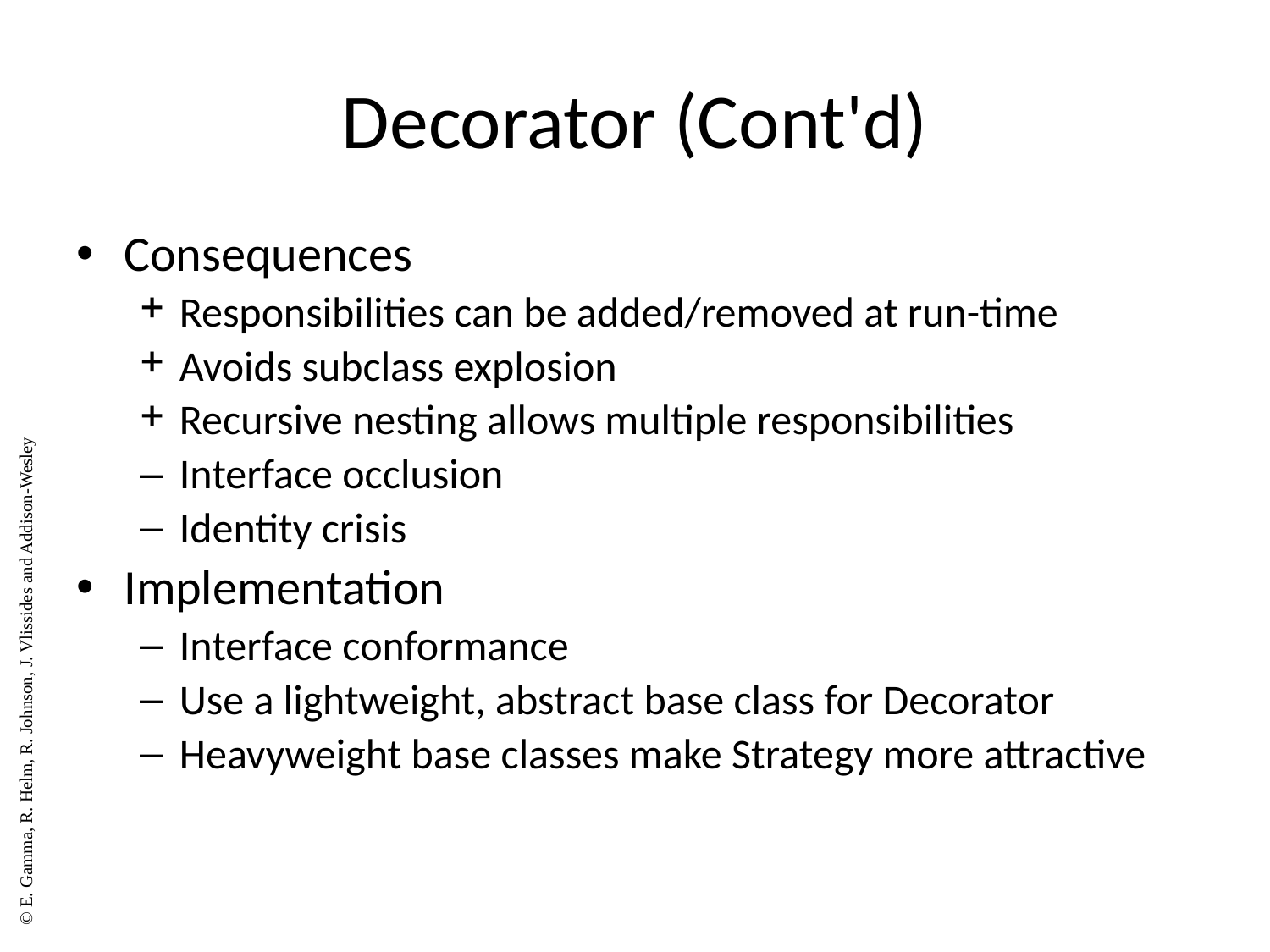

# Decorator (Cont'd)
Consequences
Responsibilities can be added/removed at run-time
Avoids subclass explosion
Recursive nesting allows multiple responsibilities
Interface occlusion
Identity crisis
Implementation
Interface conformance
Use a lightweight, abstract base class for Decorator
Heavyweight base classes make Strategy more attractive
© E. Gamma, R. Helm, R. Johnson, J. Vlissides and Addison-Wesley